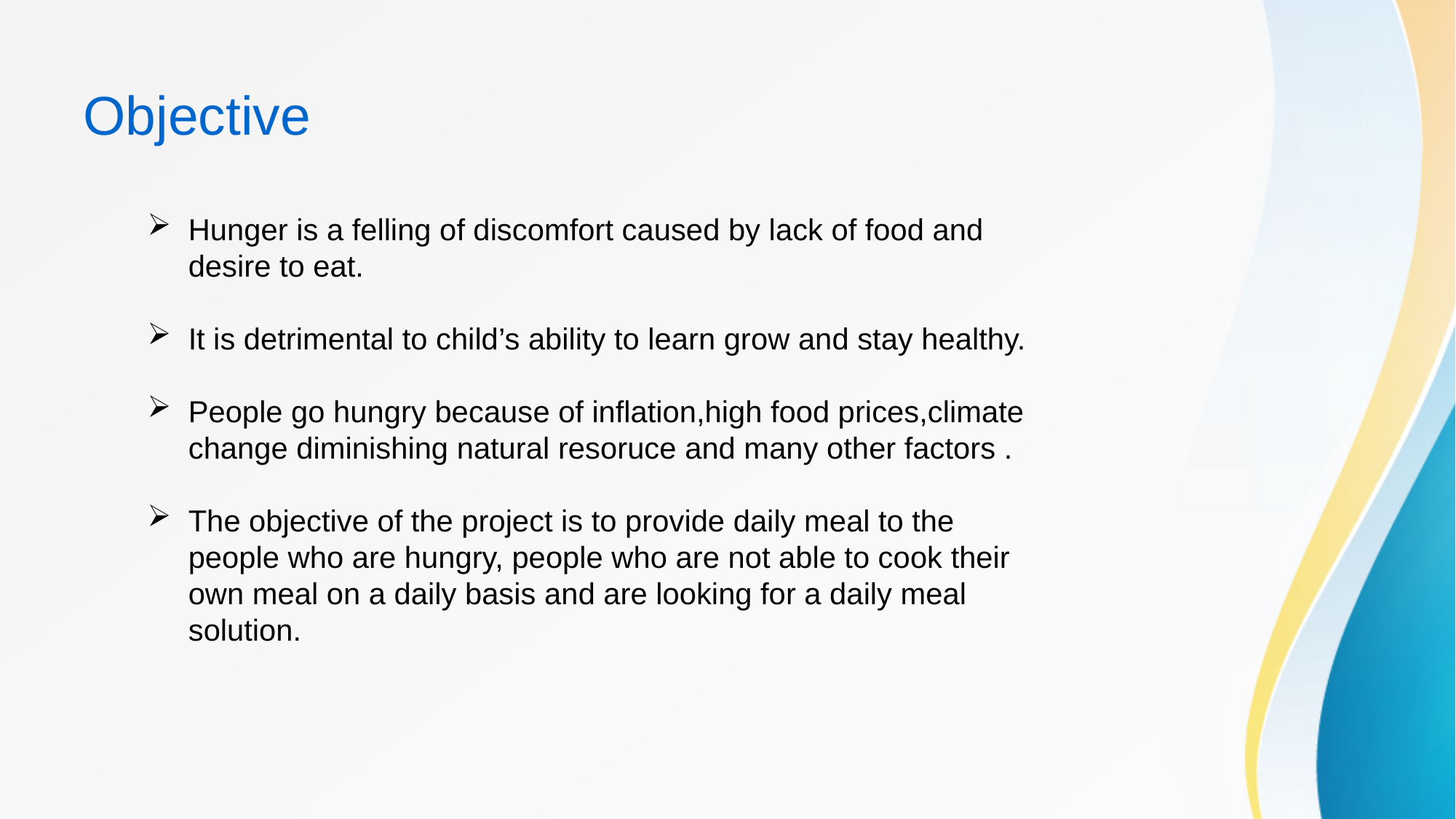

Objective
Hunger is a felling of discomfort caused by lack of food and desire to eat.

It is detrimental to child’s ability to learn grow and stay healthy.

People go hungry because of inflation,high food prices,climate change diminishing natural resoruce and many other factors .

The objective of the project is to provide daily meal to the people who are hungry, people who are not able to cook their own meal on a daily basis and are looking for a daily meal solution.